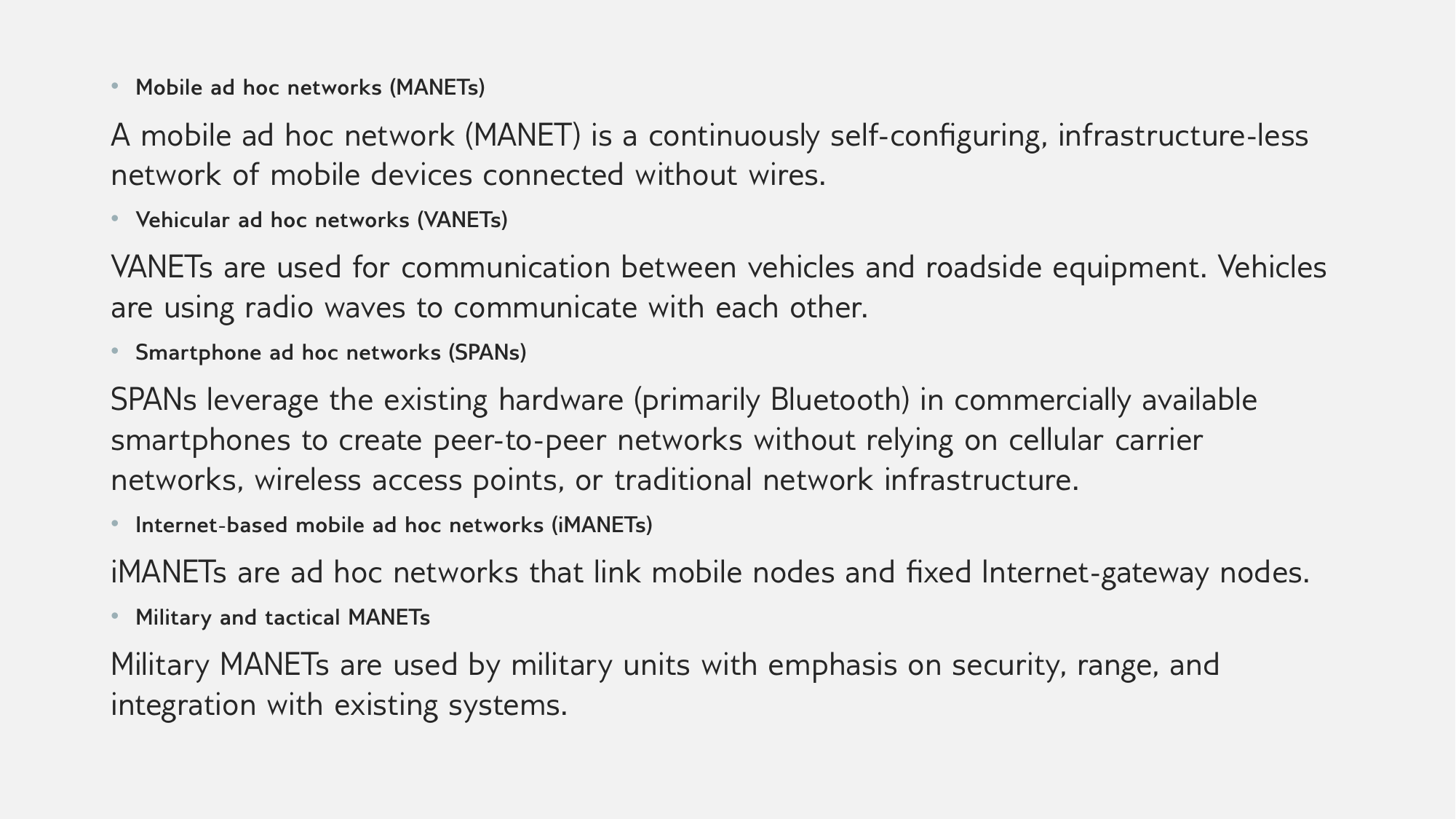

Mobile ad hoc networks (MANETs)
A mobile ad hoc network (MANET) is a continuously self-configuring, infrastructure-less network of mobile devices connected without wires.
Vehicular ad hoc networks (VANETs)
VANETs are used for communication between vehicles and roadside equipment. Vehicles are using radio waves to communicate with each other.
Smartphone ad hoc networks (SPANs)
SPANs leverage the existing hardware (primarily Bluetooth) in commercially available smartphones to create peer-to-peer networks without relying on cellular carrier networks, wireless access points, or traditional network infrastructure.
Internet-based mobile ad hoc networks (iMANETs)
iMANETs are ad hoc networks that link mobile nodes and fixed Internet-gateway nodes.
Military and tactical MANETs
Military MANETs are used by military units with emphasis on security, range, and integration with existing systems.